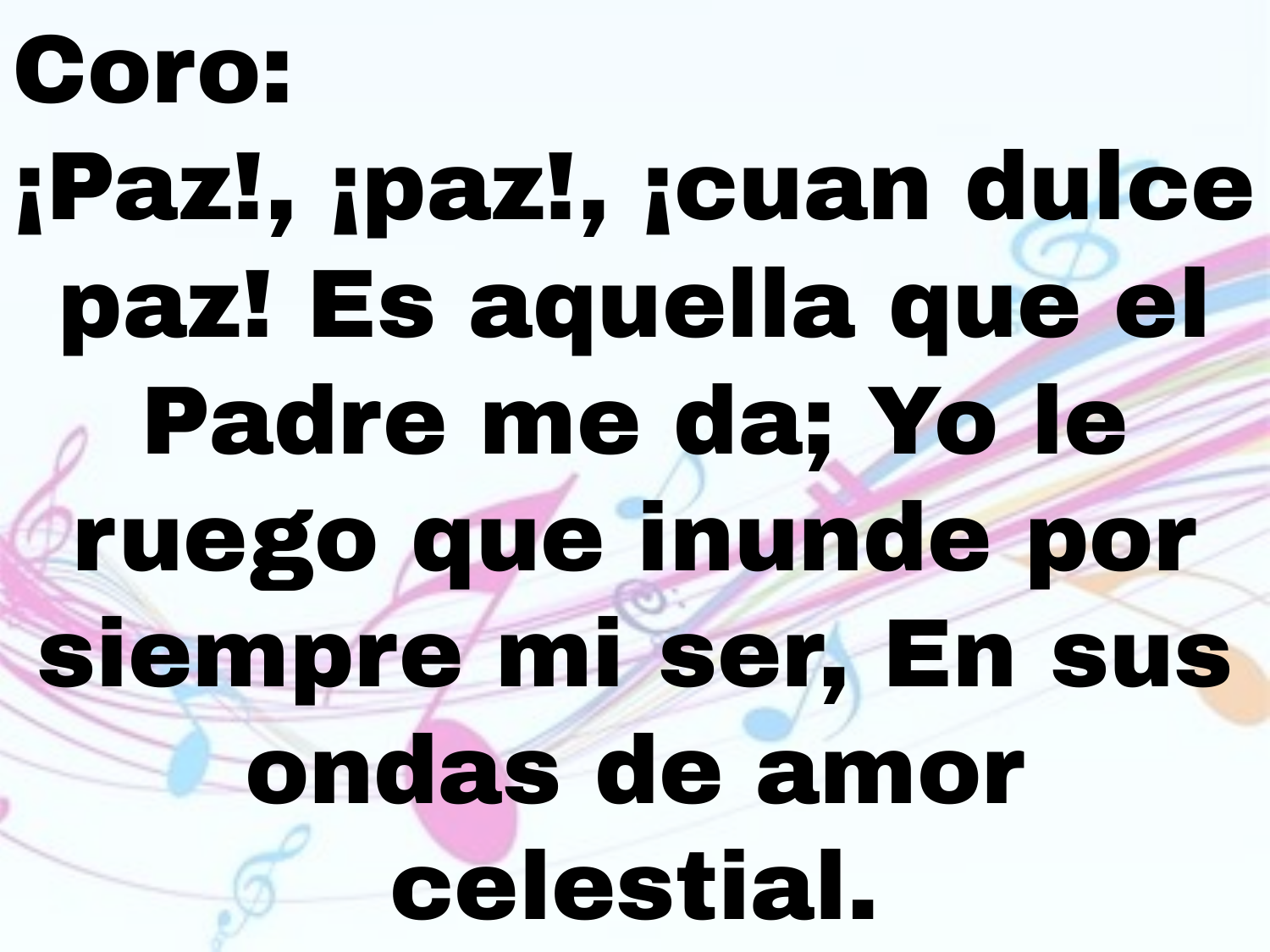

Coro:
¡Paz!, ¡paz!, ¡cuan dulce paz! Es aquella que el Padre me da; Yo le ruego que inunde por siempre mi ser, En sus ondas de amor celestial.